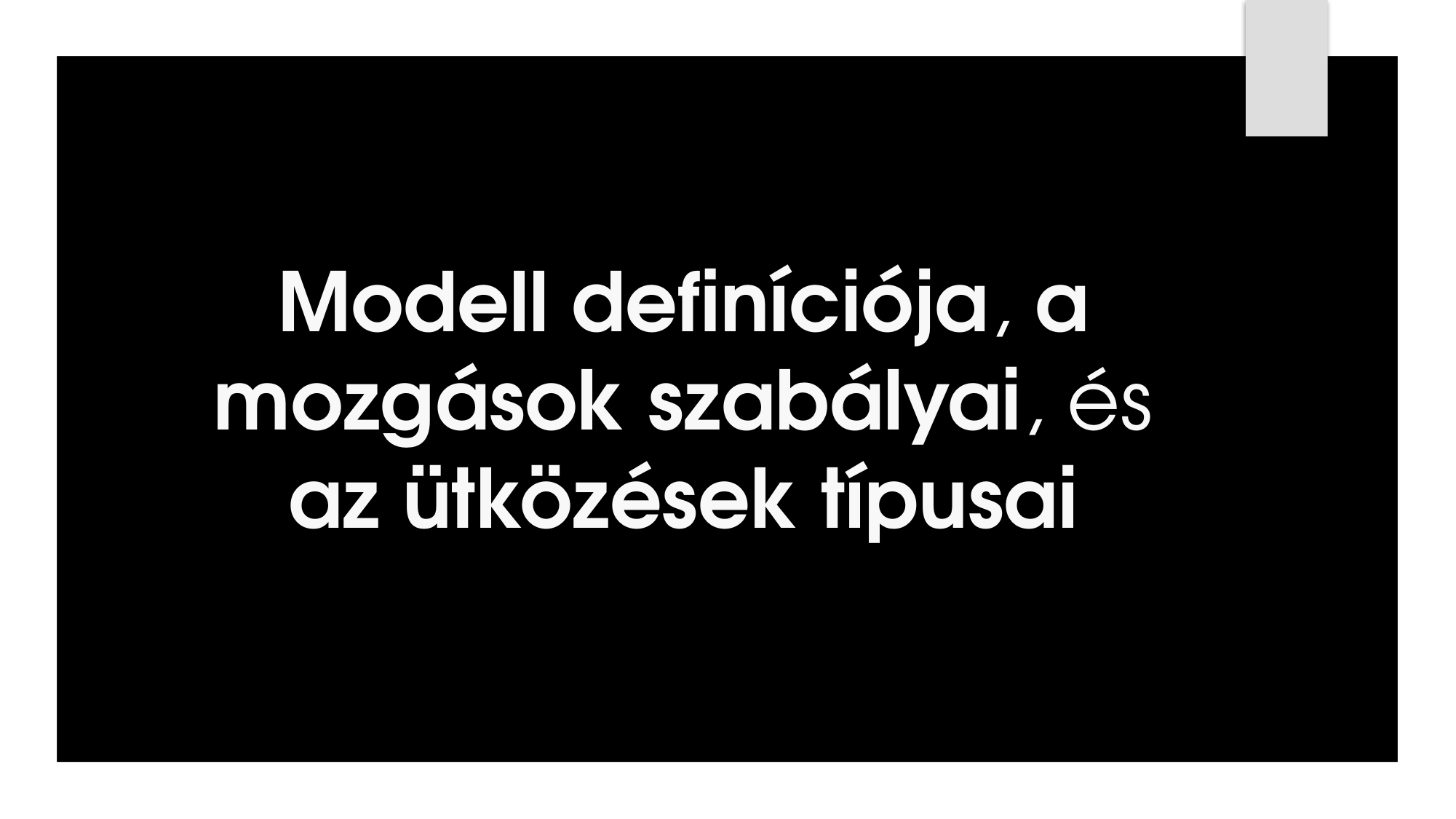

# Modell definíciója, a mozgások szabályai, és az ütközések típusai